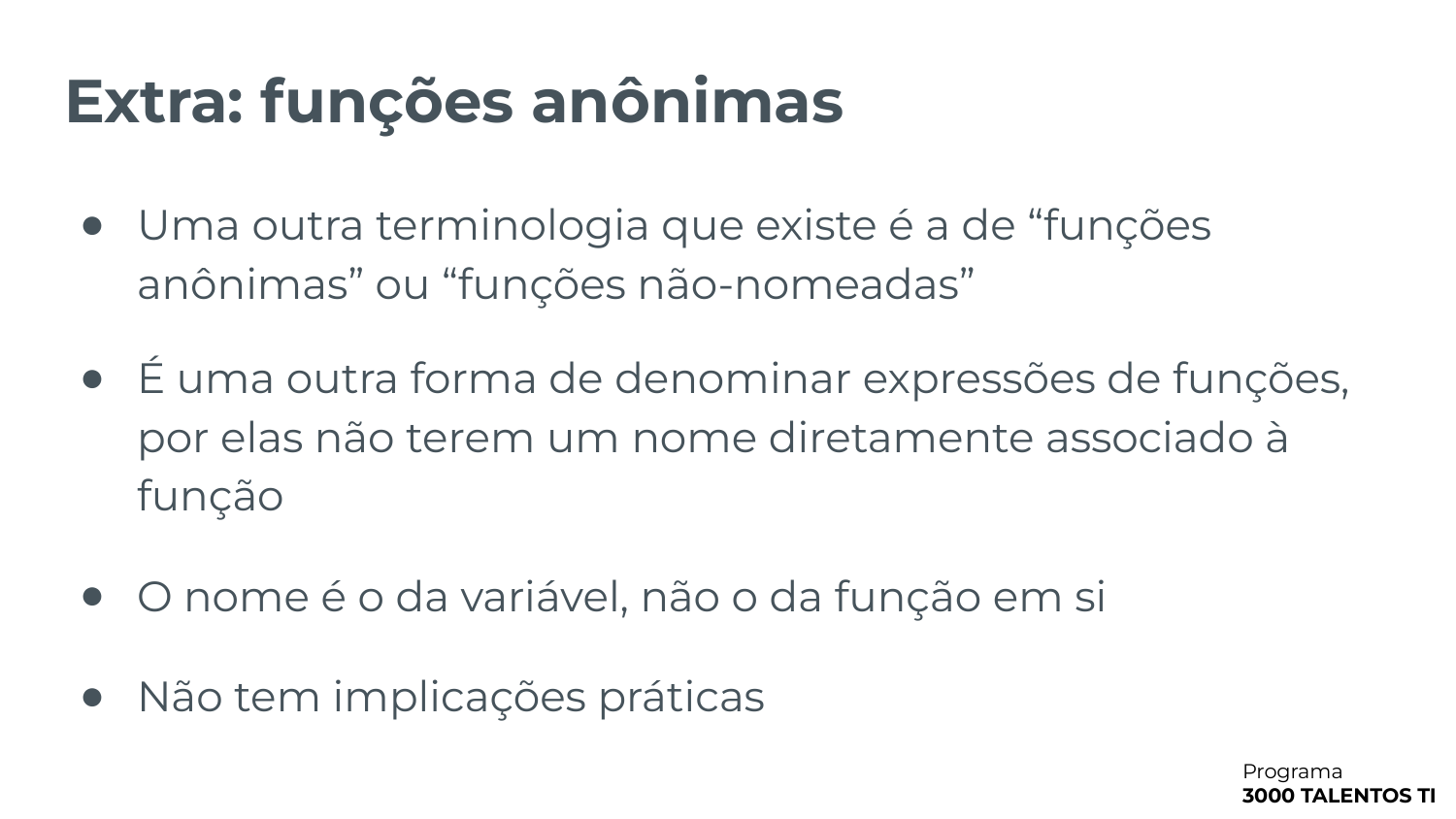

# Extra: funções anônimas
Uma outra terminologia que existe é a de “funções anônimas” ou “funções não-nomeadas”
É uma outra forma de denominar expressões de funções, por elas não terem um nome diretamente associado à função
O nome é o da variável, não o da função em si
Não tem implicações práticas